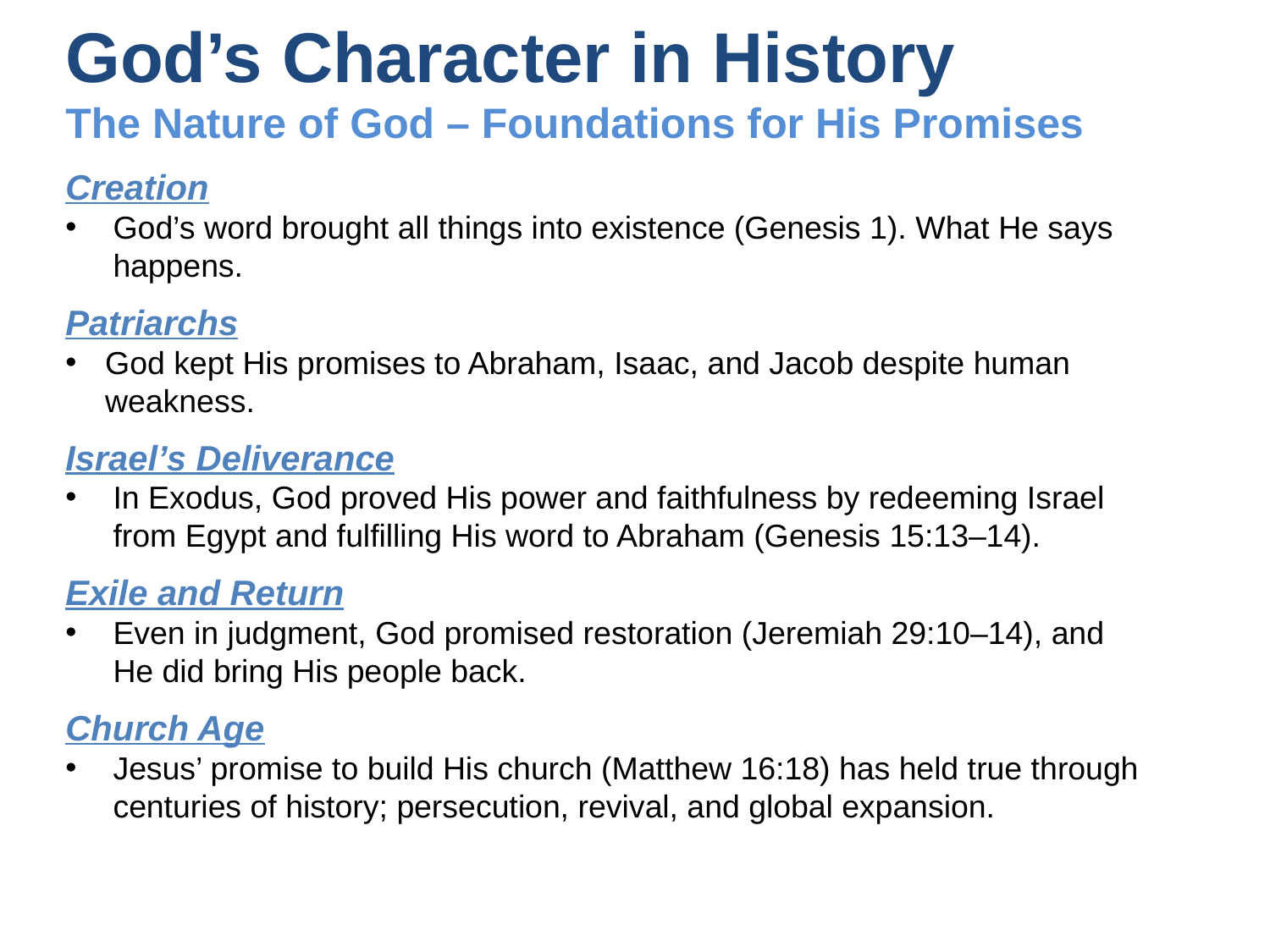

God’s Character in History
The Nature of God – Foundations for His Promises
Creation
God’s word brought all things into existence (Genesis 1). What He says happens.
Patriarchs
God kept His promises to Abraham, Isaac, and Jacob despite human weakness.
Israel’s Deliverance
In Exodus, God proved His power and faithfulness by redeeming Israel from Egypt and fulfilling His word to Abraham (Genesis 15:13–14).
Exile and Return
Even in judgment, God promised restoration (Jeremiah 29:10–14), and He did bring His people back.
Church Age
Jesus’ promise to build His church (Matthew 16:18) has held true through centuries of history; persecution, revival, and global expansion.